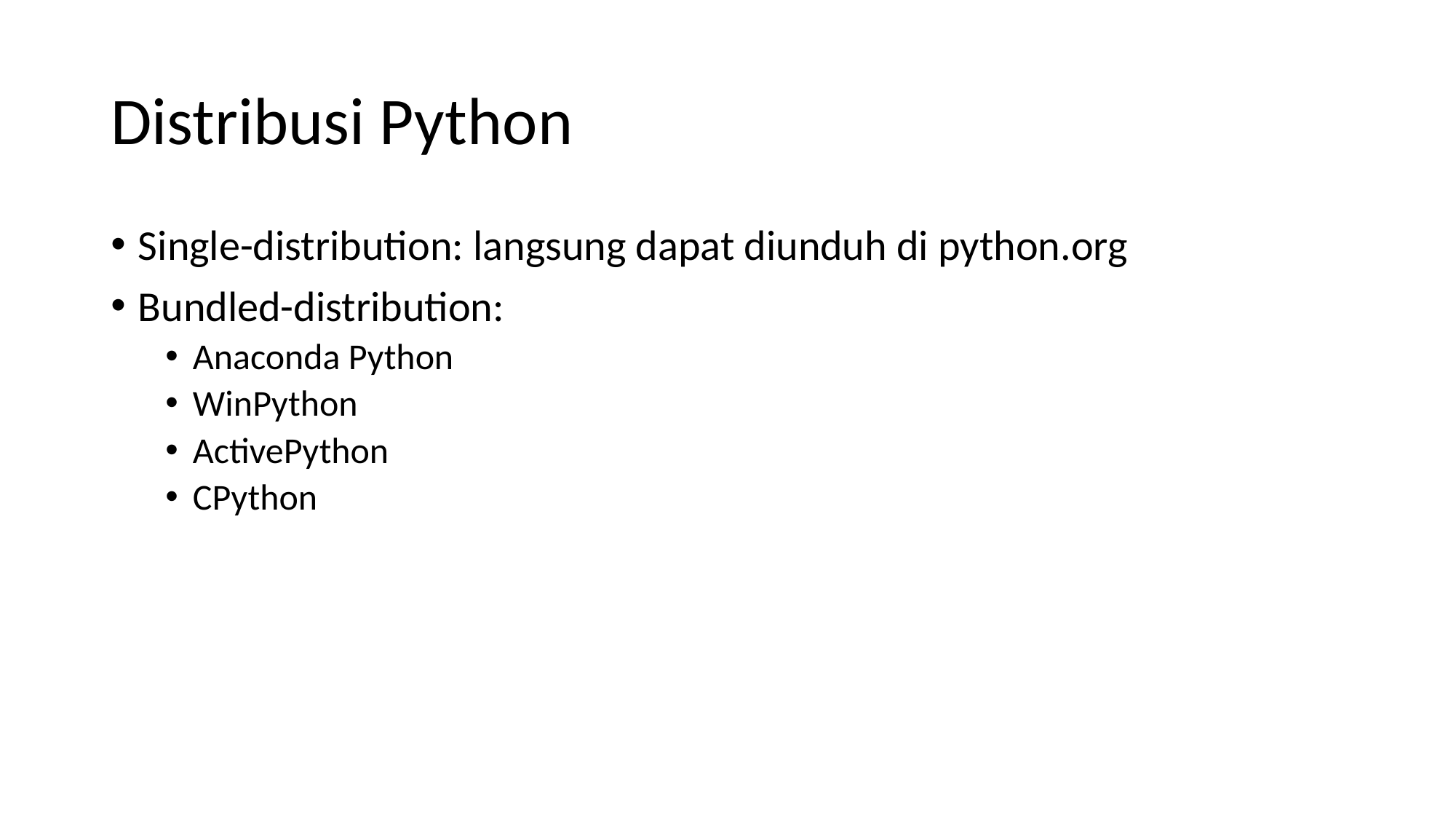

# Distribusi Python
Single-distribution: langsung dapat diunduh di python.org
Bundled-distribution:
Anaconda Python
WinPython
ActivePython
CPython